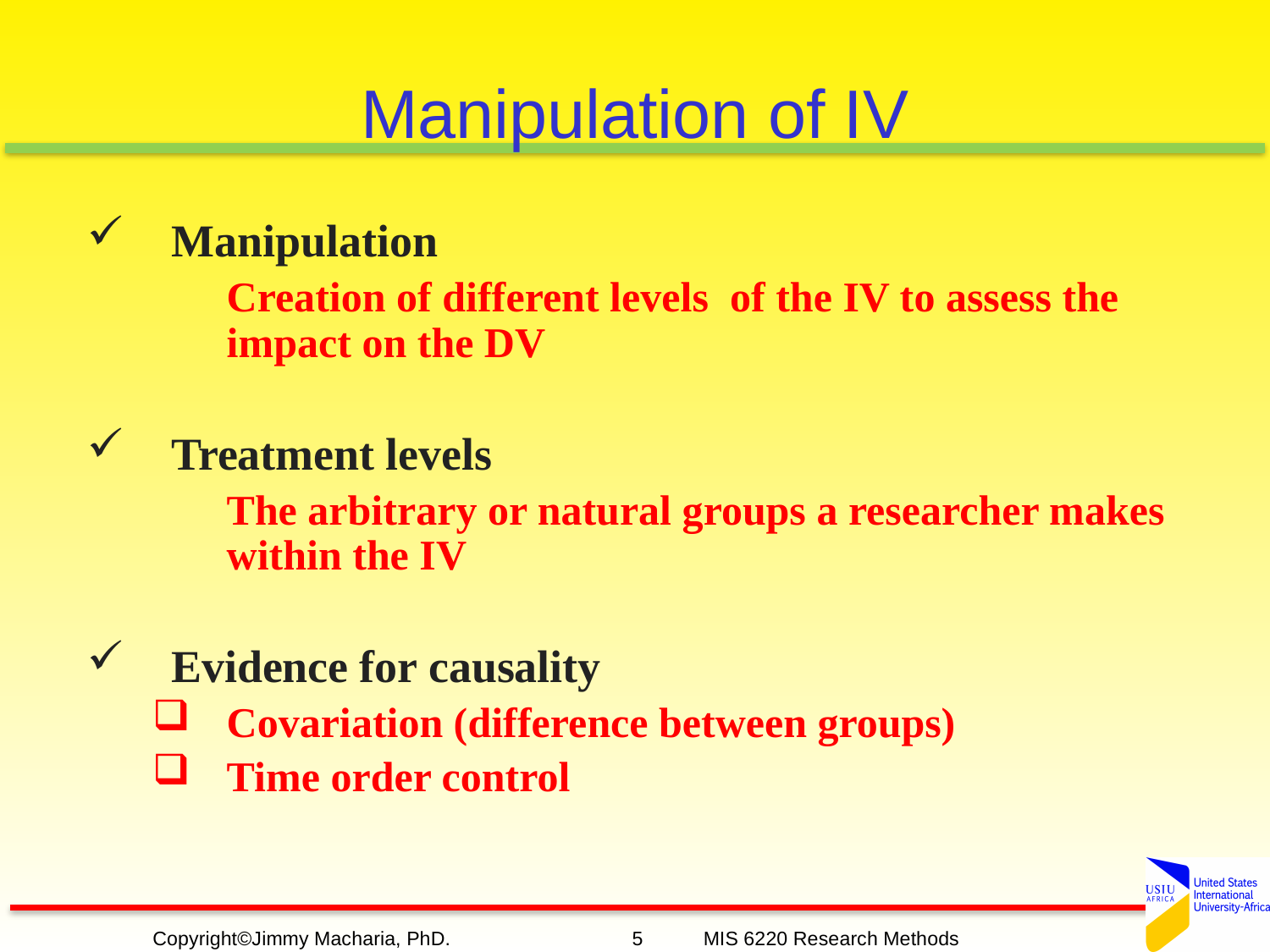

# Manipulation of IV
Manipulation
	Creation of different levels  of the IV to assess the impact on the DV

Treatment levels
	The arbitrary or natural groups a researcher makes within the IV

Evidence for causality
Covariation (difference between groups)
Time order control